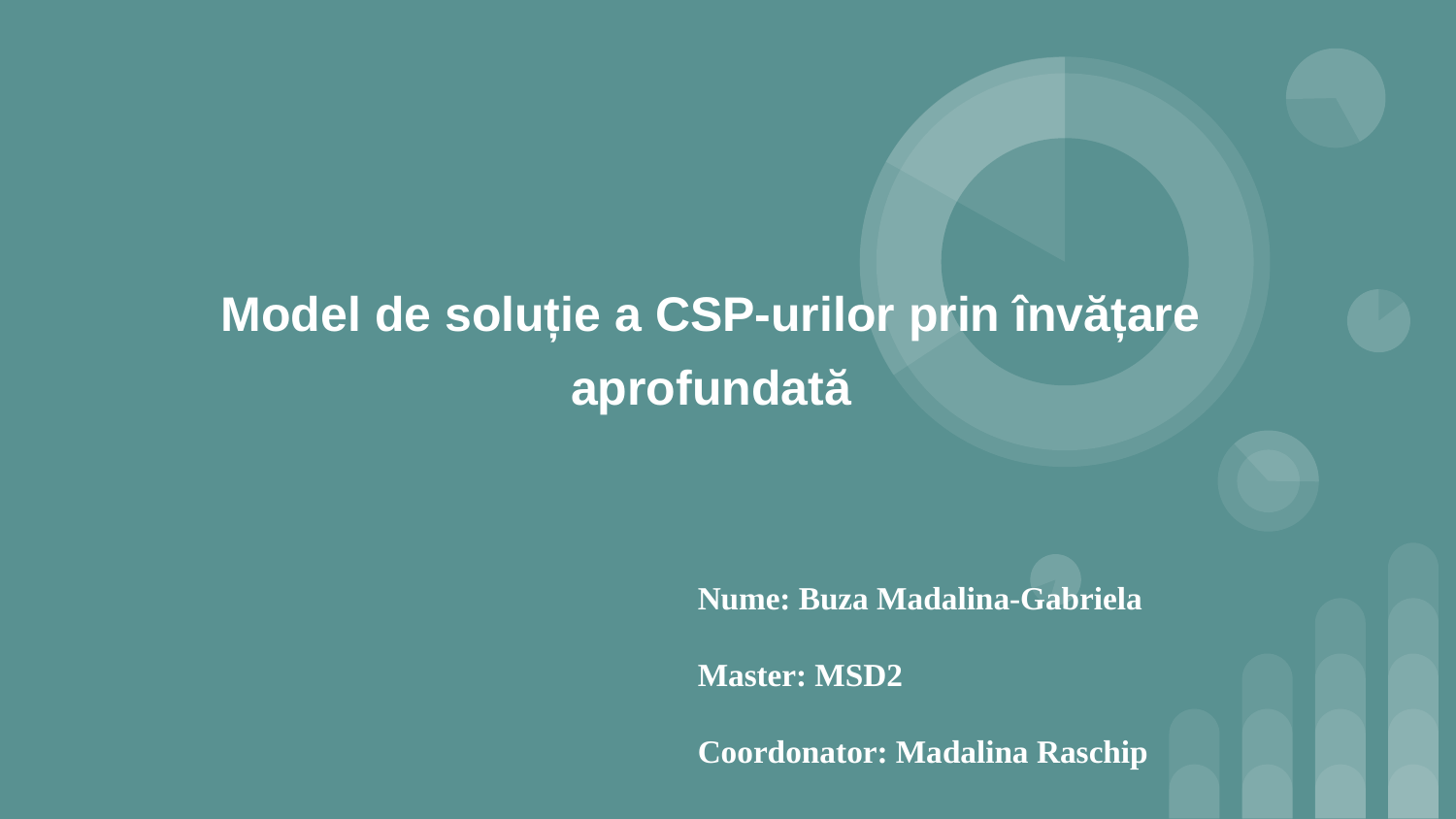

# Model de soluție a CSP-urilor prin învățare aprofundată
Nume: Buza Madalina-Gabriela
Master: MSD2
Coordonator: Madalina Raschip